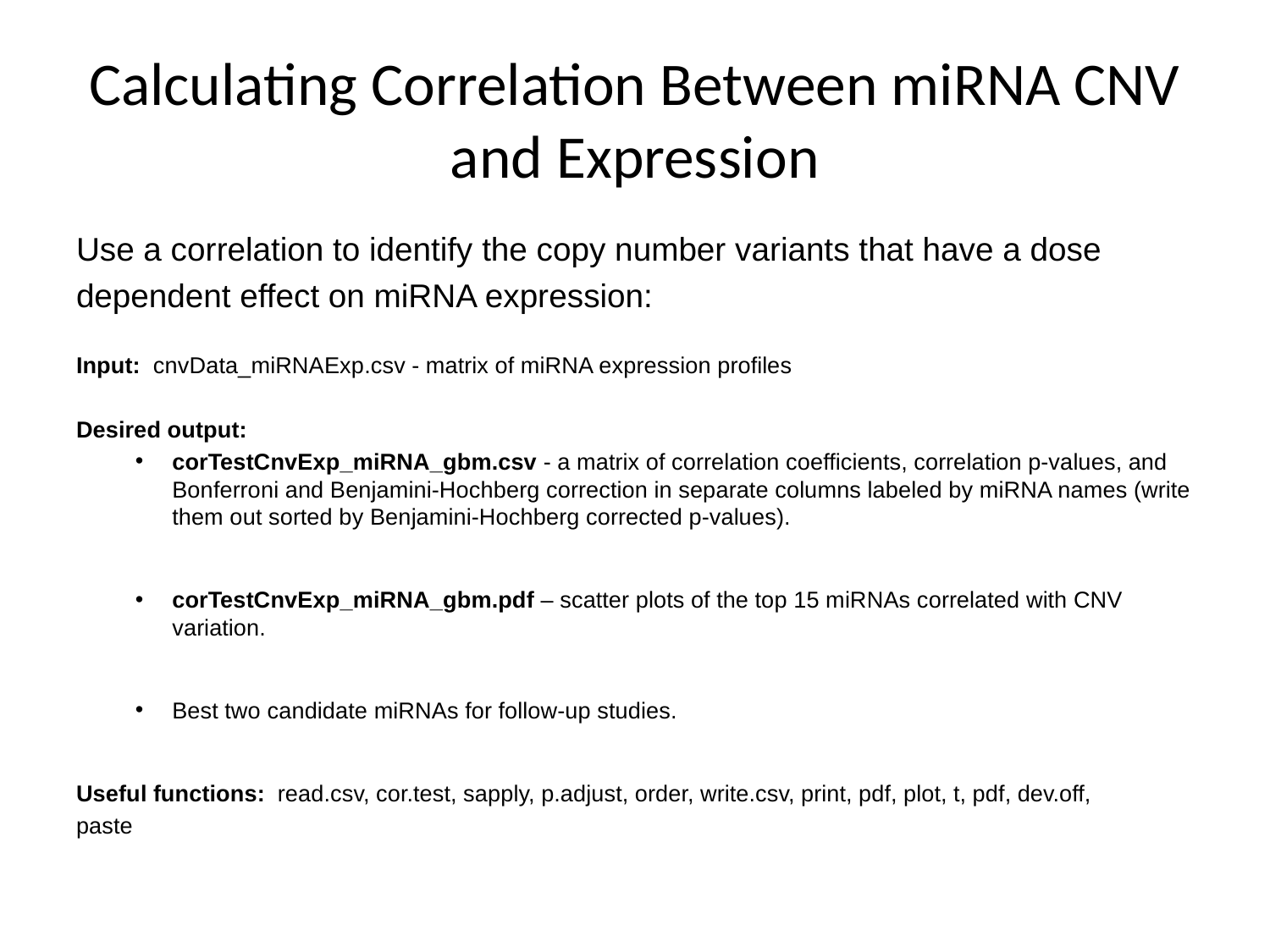

# Calculating Correlation Between miRNA CNV and Expression
Use a correlation to identify the copy number variants that have a dose
dependent effect on miRNA expression:

Input:  cnvData_miRNAExp.csv - matrix of miRNA expression profiles

Desired output:
corTestCnvExp_miRNA_gbm.csv - a matrix of correlation coefficients, correlation p-values, and Bonferroni and Benjamini-Hochberg correction in separate columns labeled by miRNA names (write them out sorted by Benjamini-Hochberg corrected p-values).

corTestCnvExp_miRNA_gbm.pdf – scatter plots of the top 15 miRNAs correlated with CNV variation.

Best two candidate miRNAs for follow-up studies.

Useful functions:  read.csv, cor.test, sapply, p.adjust, order, write.csv, print, pdf, plot, t, pdf, dev.off,
paste